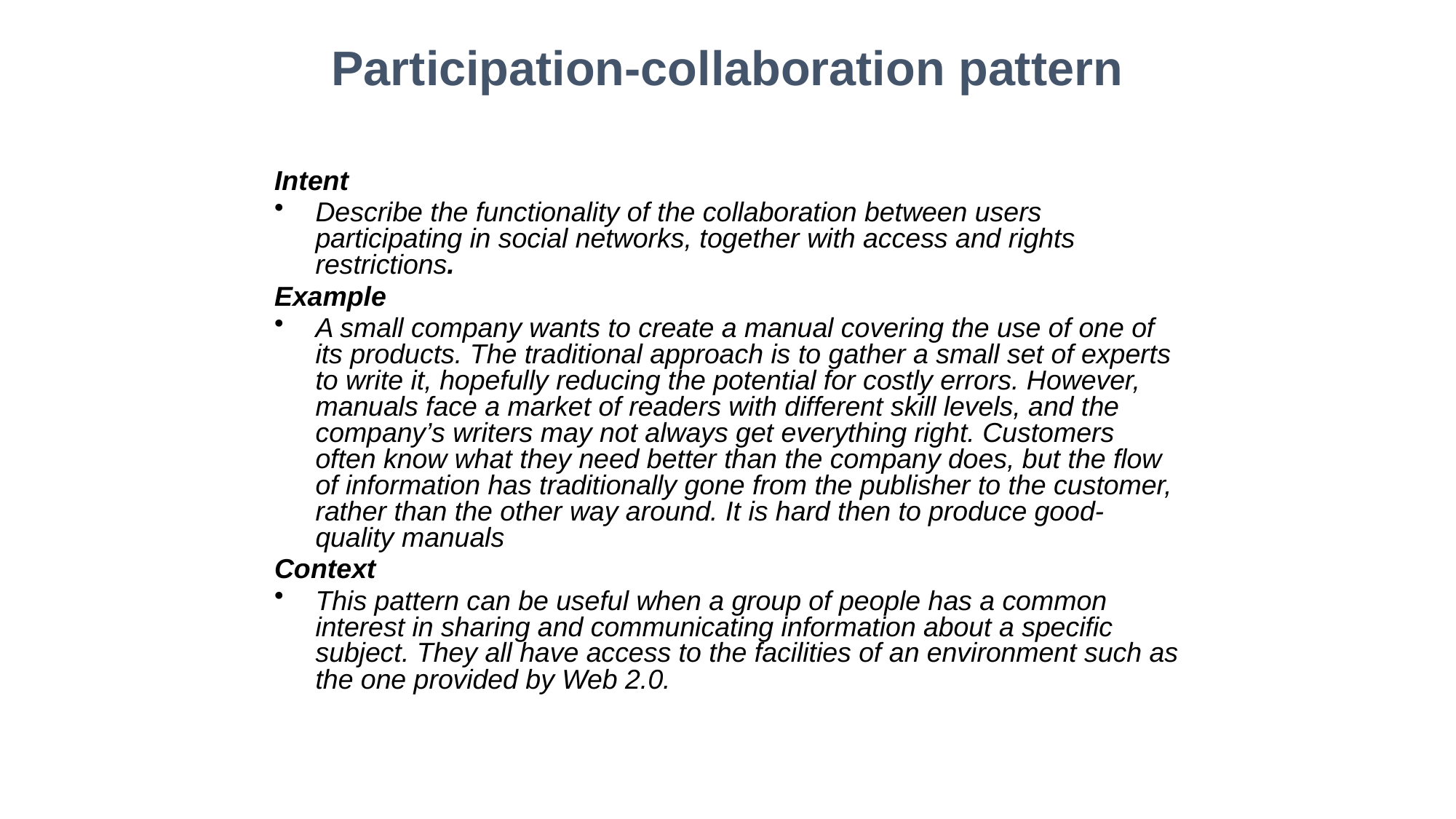

Participation-collaboration pattern
Intent
Describe the functionality of the collaboration between users participating in social networks, together with access and rights restrictions.
Example
A small company wants to create a manual covering the use of one of its products. The traditional approach is to gather a small set of experts to write it, hopefully reducing the potential for costly errors. However, manuals face a market of readers with different skill levels, and the company’s writers may not always get everything right. Customers often know what they need better than the company does, but the flow of information has traditionally gone from the publisher to the customer, rather than the other way around. It is hard then to produce good-quality manuals
Context
This pattern can be useful when a group of people has a common interest in sharing and communicating information about a specific subject. They all have access to the facilities of an environment such as the one provided by Web 2.0.